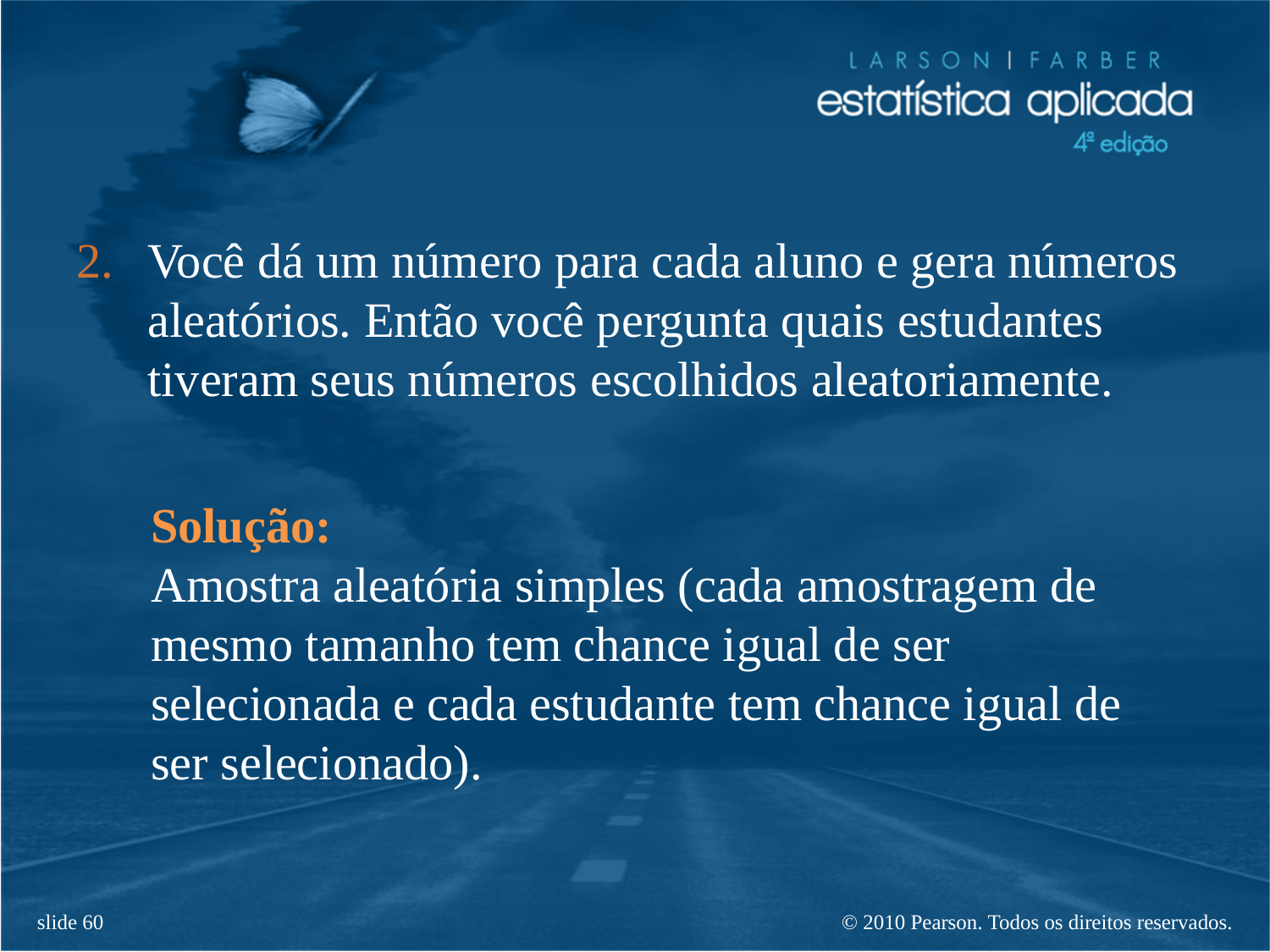

Você dá um número para cada aluno e gera números aleatórios. Então você pergunta quais estudantes tiveram seus números escolhidos aleatoriamente.
Solução:
Amostra aleatória simples (cada amostragem de mesmo tamanho tem chance igual de ser selecionada e cada estudante tem chance igual de ser selecionado).